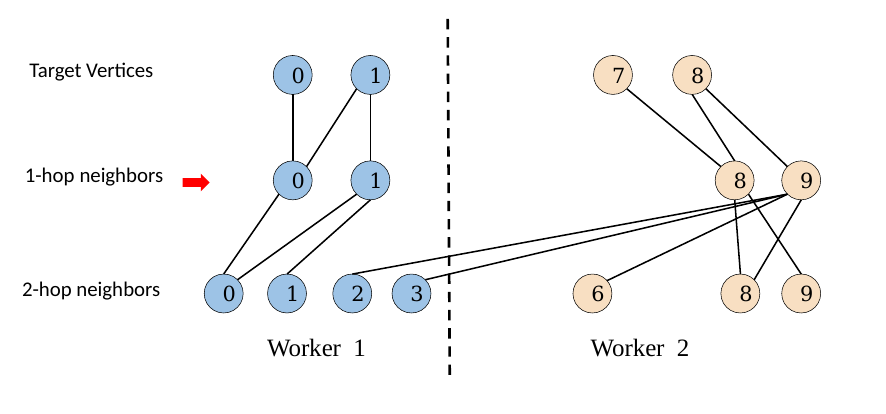

Target Vertices
0
1
7
8

1-hop neighbors
0
1
8
9

2-hop neighbors

0
1
2
3
6
8
9

Worker  1
Worker  2